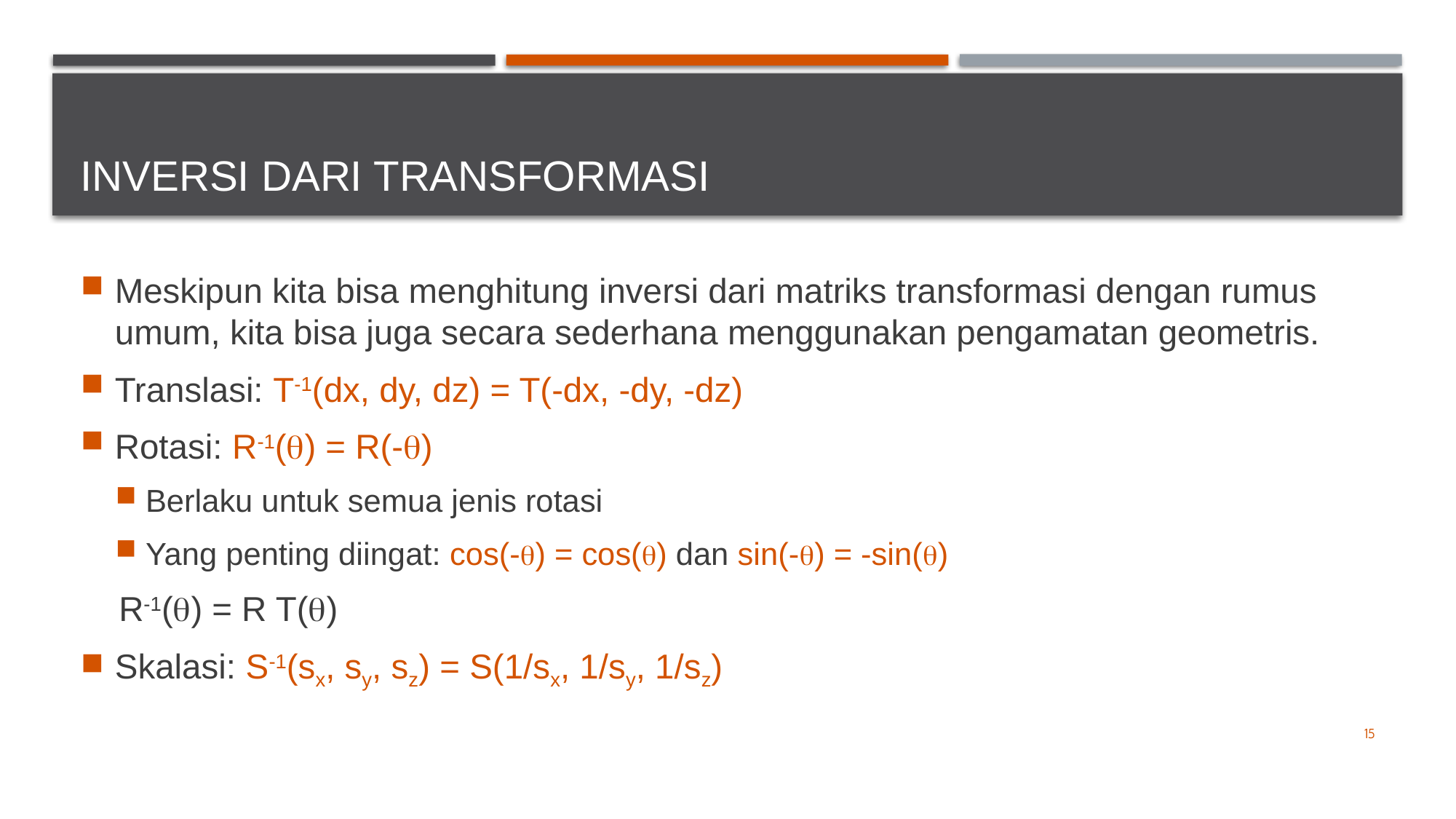

# Inversi dari Transformasi
Meskipun kita bisa menghitung inversi dari matriks transformasi dengan rumus umum, kita bisa juga secara sederhana menggunakan pengamatan geometris.
Translasi: T-1(dx, dy, dz) = T(-dx, -dy, -dz)
Rotasi: R-1(θ) = R(-θ)
Berlaku untuk semua jenis rotasi
Yang penting diingat: cos(-θ) = cos(θ) dan sin(-θ) = -sin(θ)
    R-1(θ) = R T(θ)
Skalasi: S-1(sx, sy, sz) = S(1/sx, 1/sy, 1/sz)
15